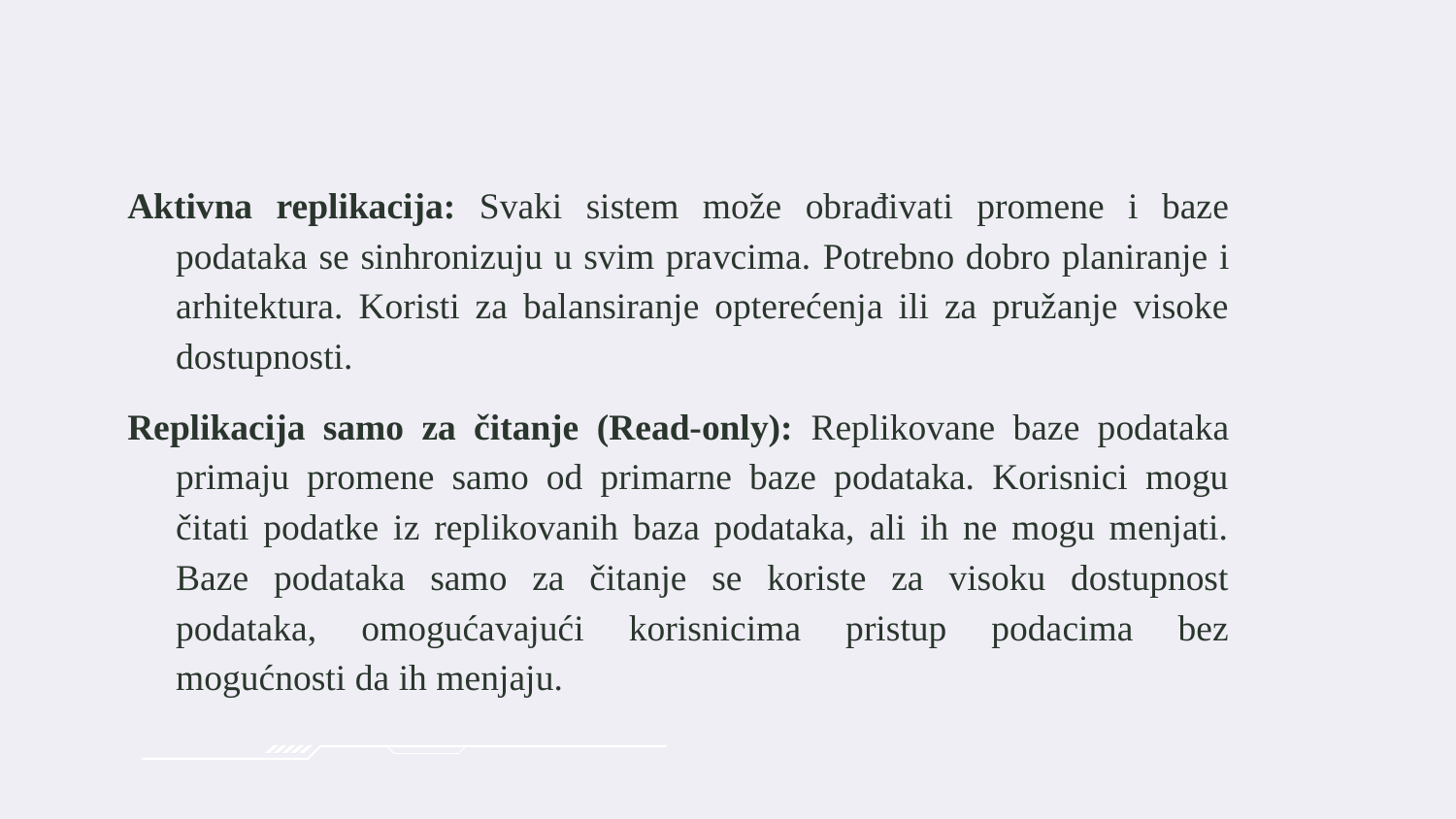

Aktivna replikacija: Svaki sistem može obrađivati promene i baze podataka se sinhronizuju u svim pravcima. Potrebno dobro planiranje i arhitektura. Koristi za balansiranje opterećenja ili za pružanje visoke dostupnosti.
Replikacija samo za čitanje (Read-only): Replikovane baze podataka primaju promene samo od primarne baze podataka. Korisnici mogu čitati podatke iz replikovanih baza podataka, ali ih ne mogu menjati. Baze podataka samo za čitanje se koriste za visoku dostupnost podataka, omogućavajući korisnicima pristup podacima bez mogućnosti da ih menjaju.